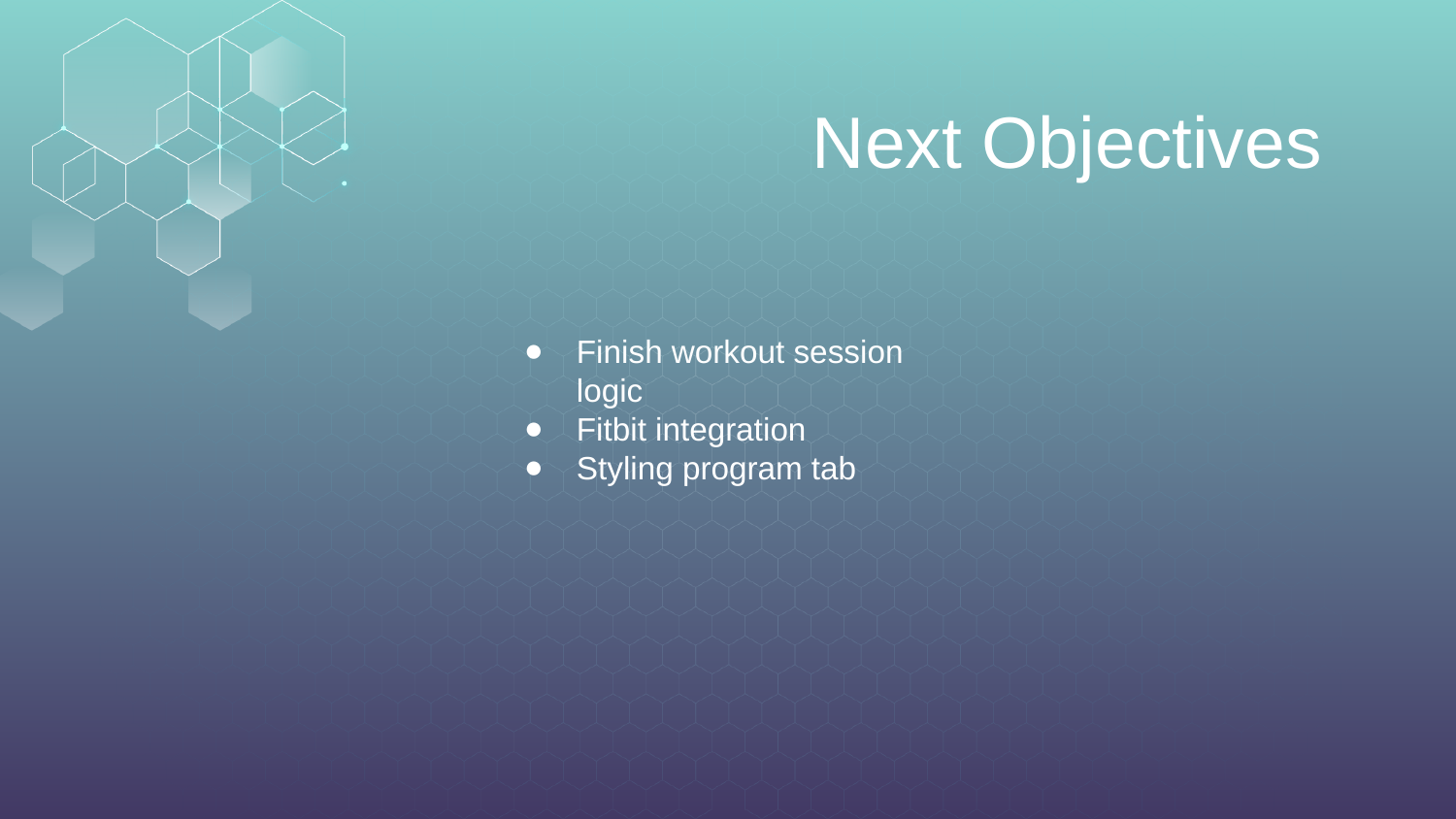

# Next Objectives

Finish workout session logic
Fitbit integration
Styling program tab